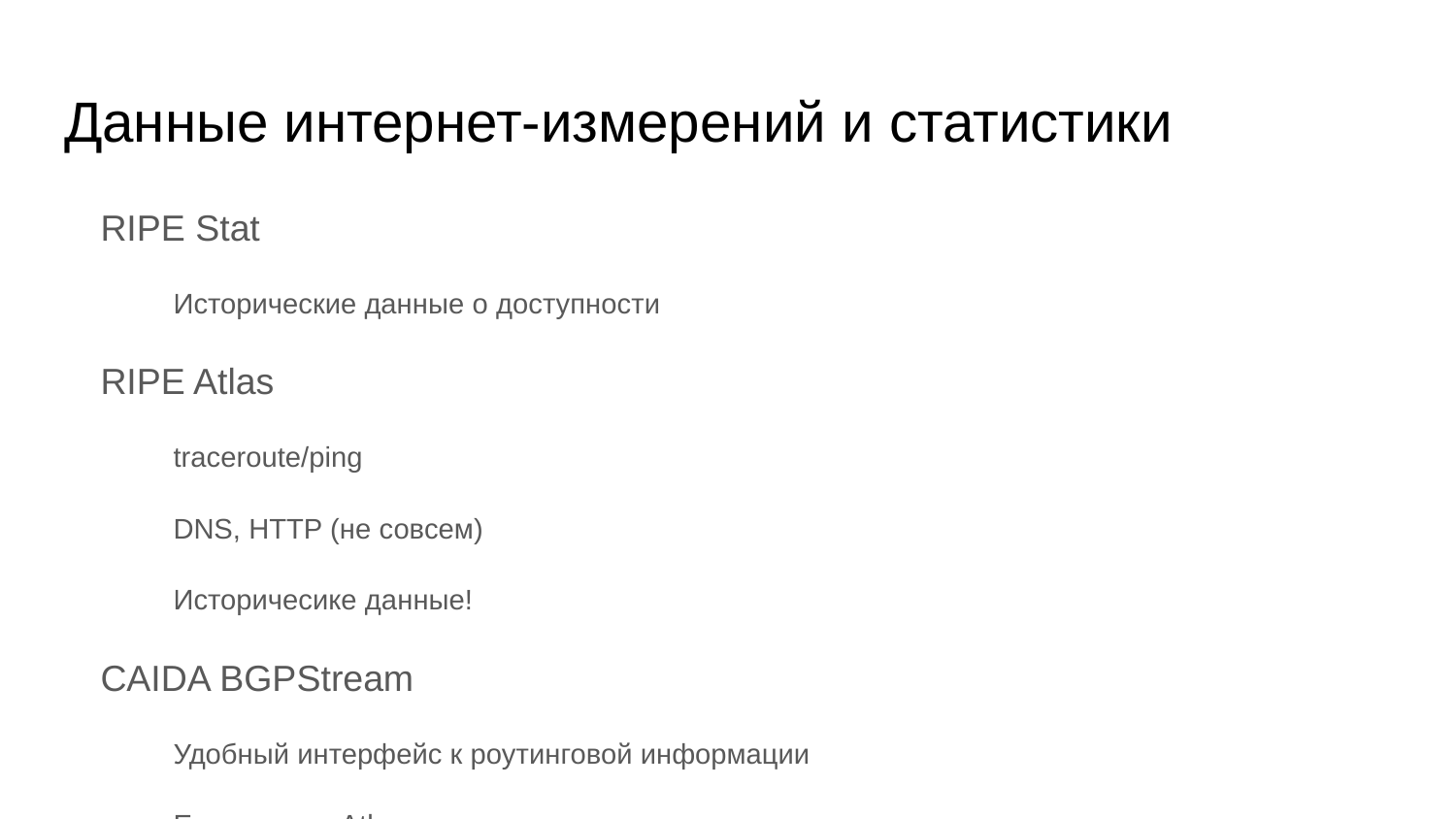

# Данные интернет-измерений и статистики
RIPE Stat
Исторические данные о доступности
RIPE Atlas
traceroute/ping
DNS, HTTP (не совсем)
Историчесике данные!
CAIDA BGPStream
Удобный интерфейс к роутинговой информации
Есть аналог Atlas